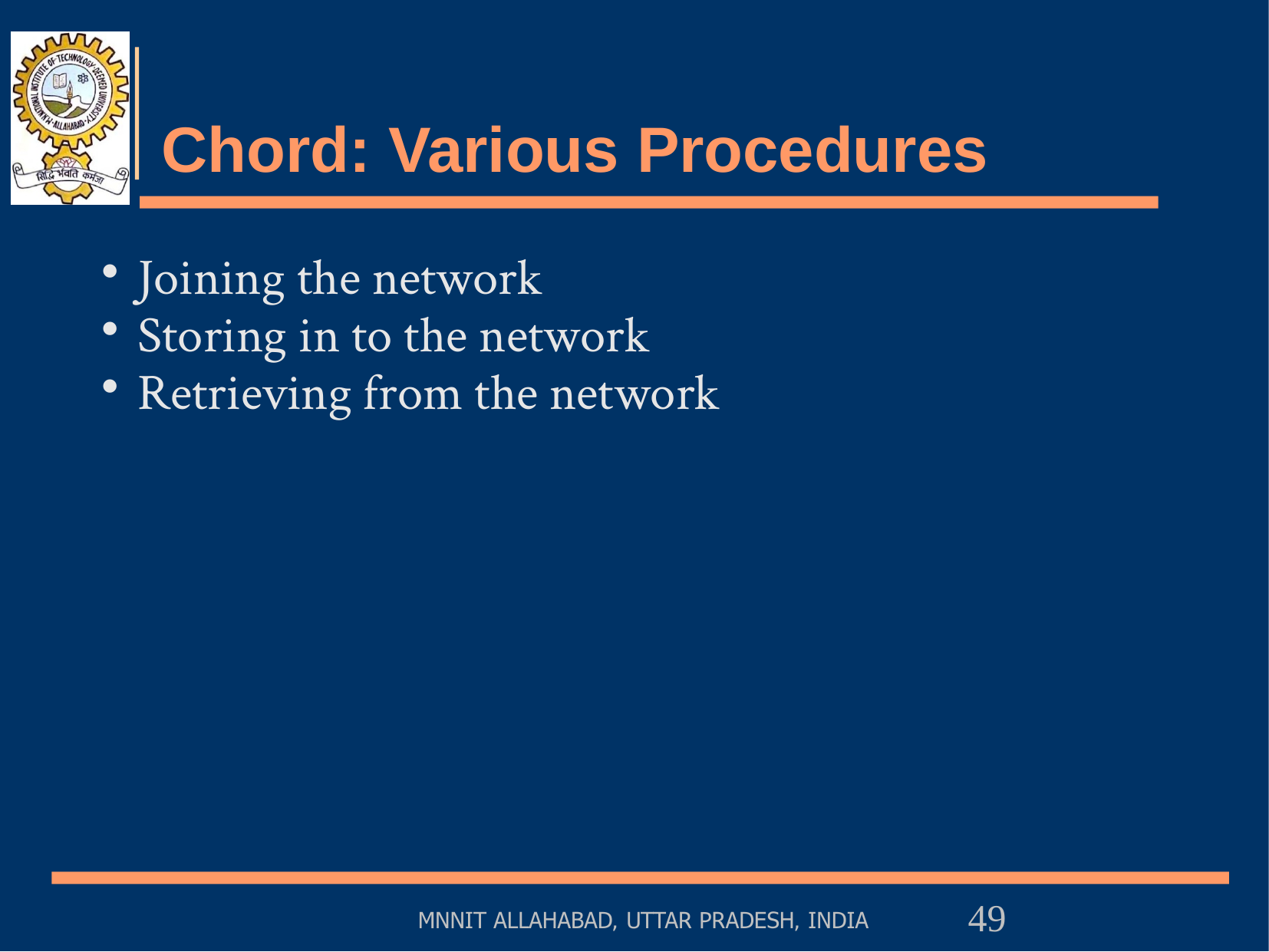

# Chord: Various Procedures
Joining the network
Storing in to the network
Retrieving from the network